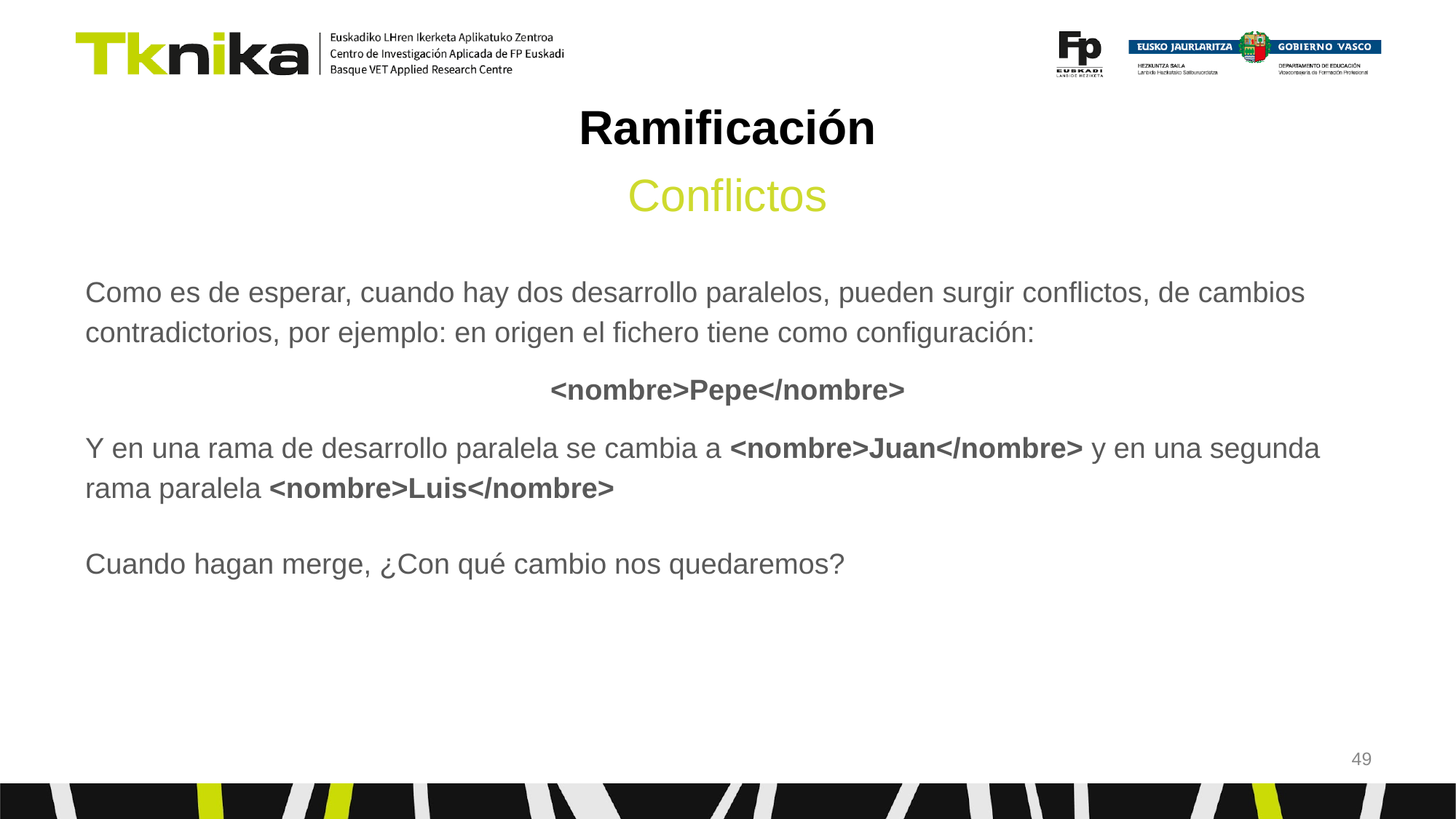

# Ramificación
Conflictos
Como es de esperar, cuando hay dos desarrollo paralelos, pueden surgir conflictos, de cambios contradictorios, por ejemplo: en origen el fichero tiene como configuración:
<nombre>Pepe</nombre>
Y en una rama de desarrollo paralela se cambia a <nombre>Juan</nombre> y en una segunda rama paralela <nombre>Luis</nombre>
Cuando hagan merge, ¿Con qué cambio nos quedaremos?
49